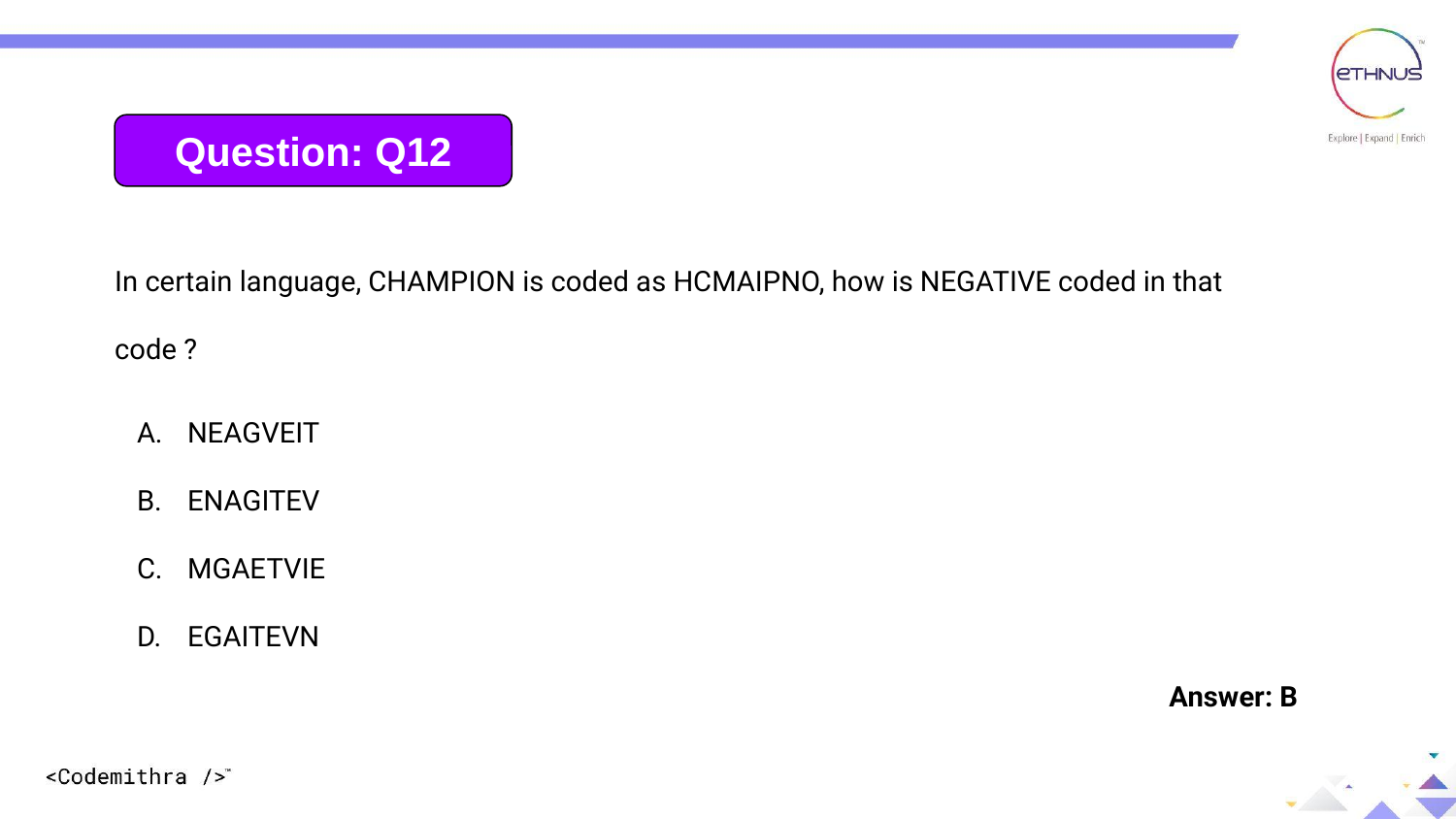

Question: Q12
Question: 12
In certain language, CHAMPION is coded as HCMAIPNO, how is NEGATIVE coded in that code ?
NEAGVEIT
ENAGITEV
MGAETVIE
EGAITEVN

Answer: B